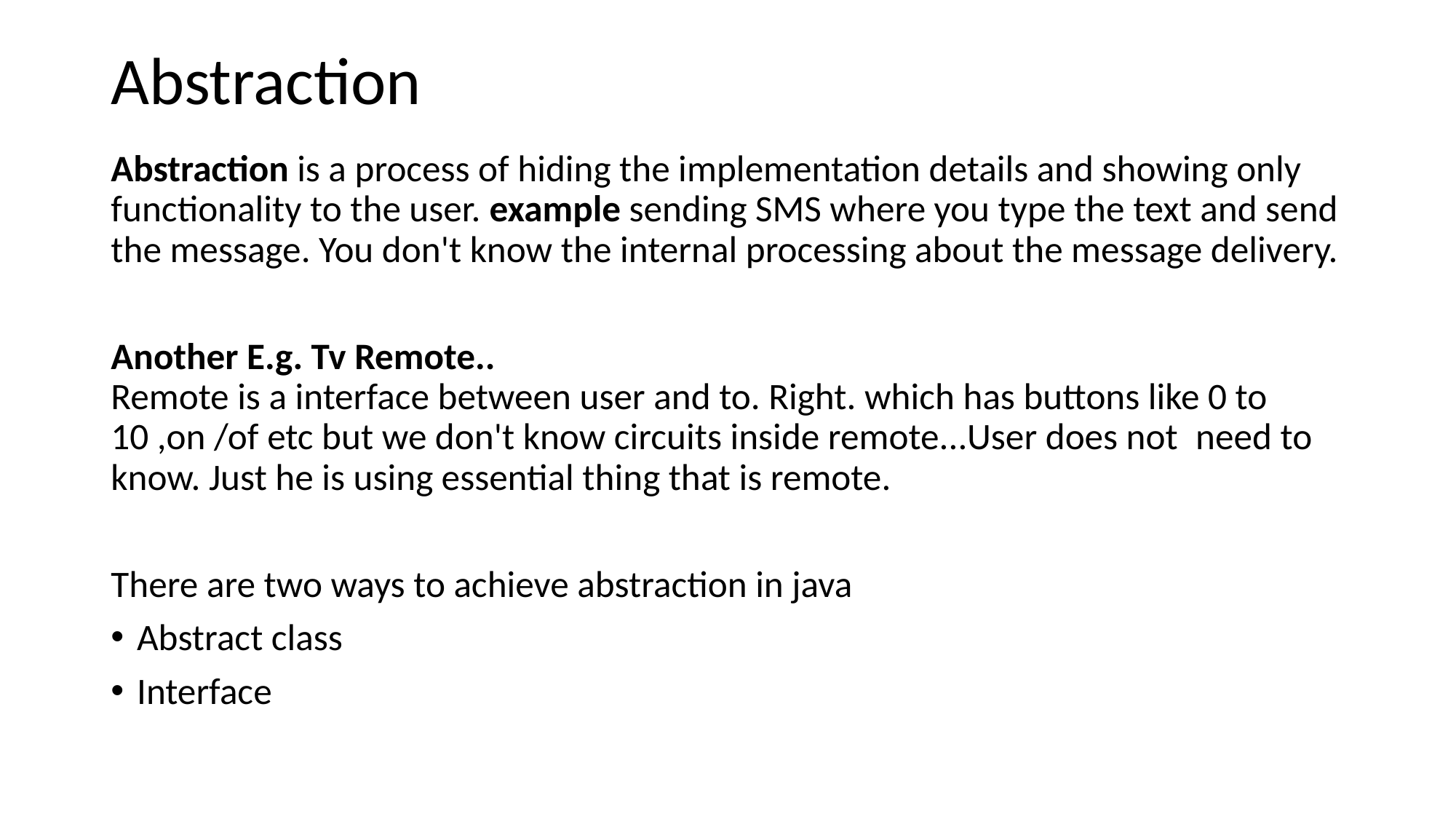

# Abstraction
Abstraction is a process of hiding the implementation details and showing only functionality to the user. example sending SMS where you type the text and send the message. You don't know the internal processing about the message delivery.

Another E.g. Tv Remote..
Remote is a interface between user and to. Right. which has buttons like 0 to 10 ,on /of etc but we don't know circuits inside remote...User does not  need to know. Just he is using essential thing that is remote.

There are two ways to achieve abstraction in java
Abstract class
Interface